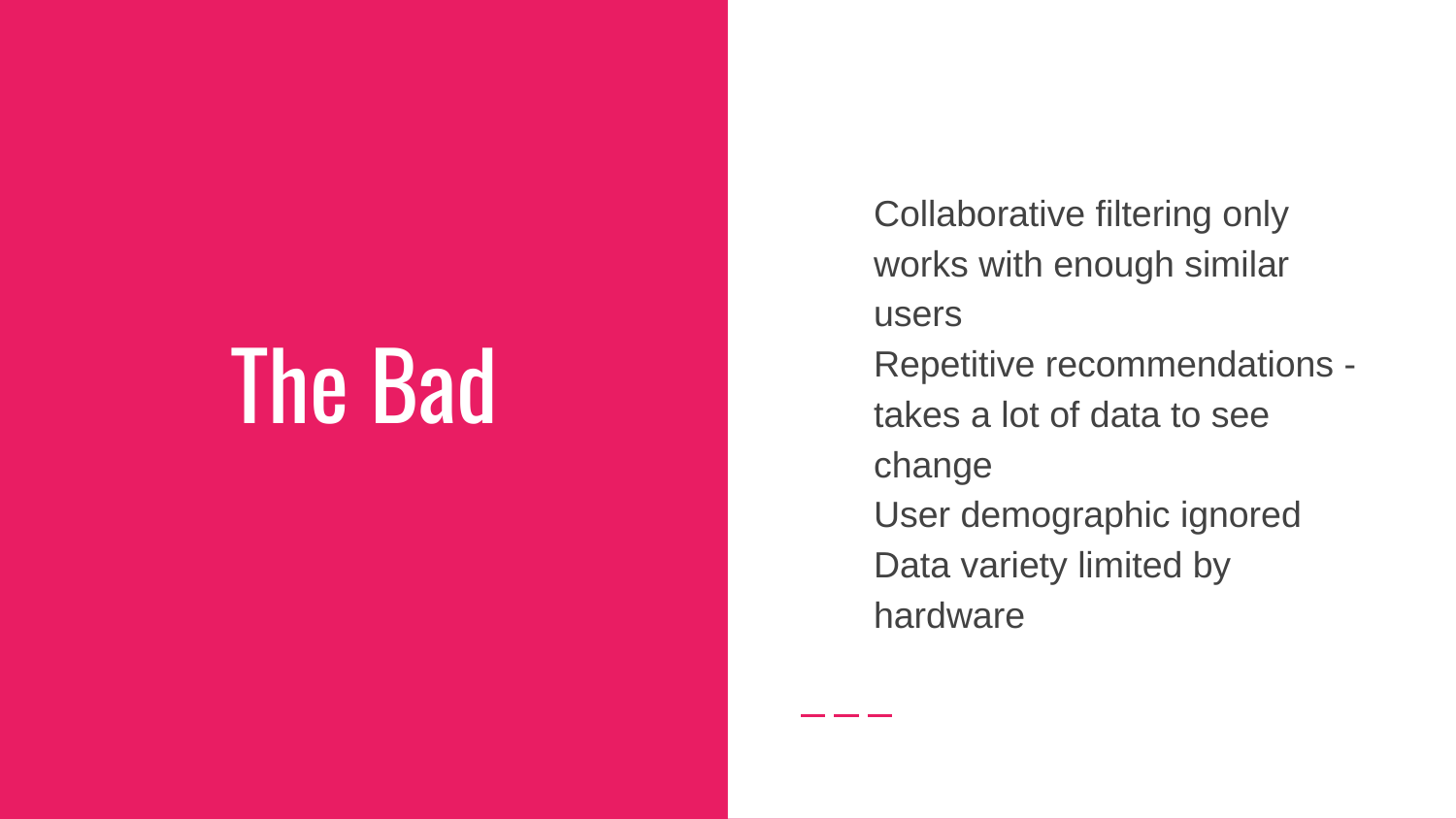

Collaborative filtering only works with enough similar users
Repetitive recommendations - takes a lot of data to see change
User demographic ignored
Data variety limited by hardware
# The Bad